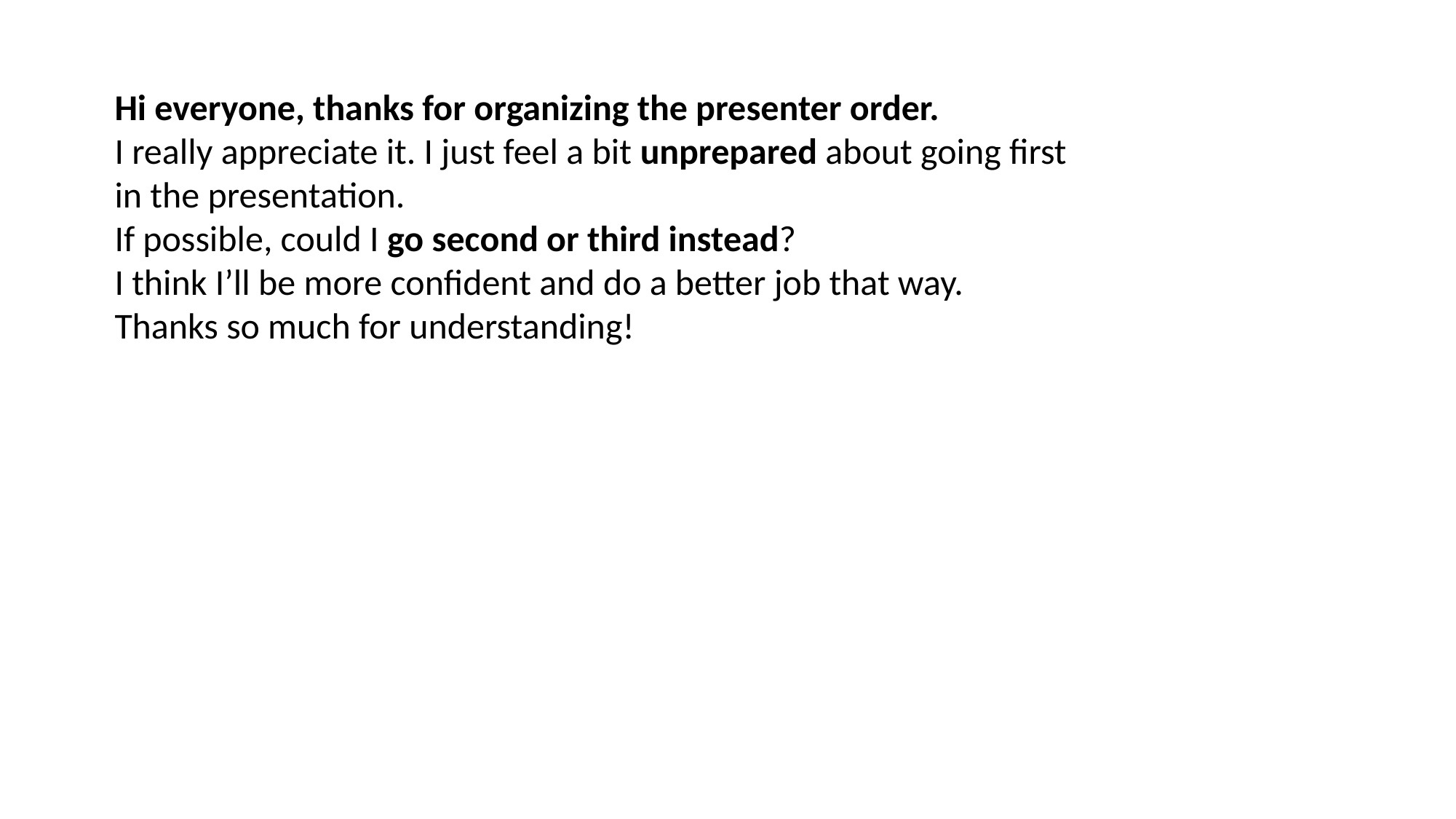

Hi everyone, thanks for organizing the presenter order.
I really appreciate it. I just feel a bit unprepared about going first in the presentation.
If possible, could I go second or third instead?
I think I’ll be more confident and do a better job that way.
Thanks so much for understanding!